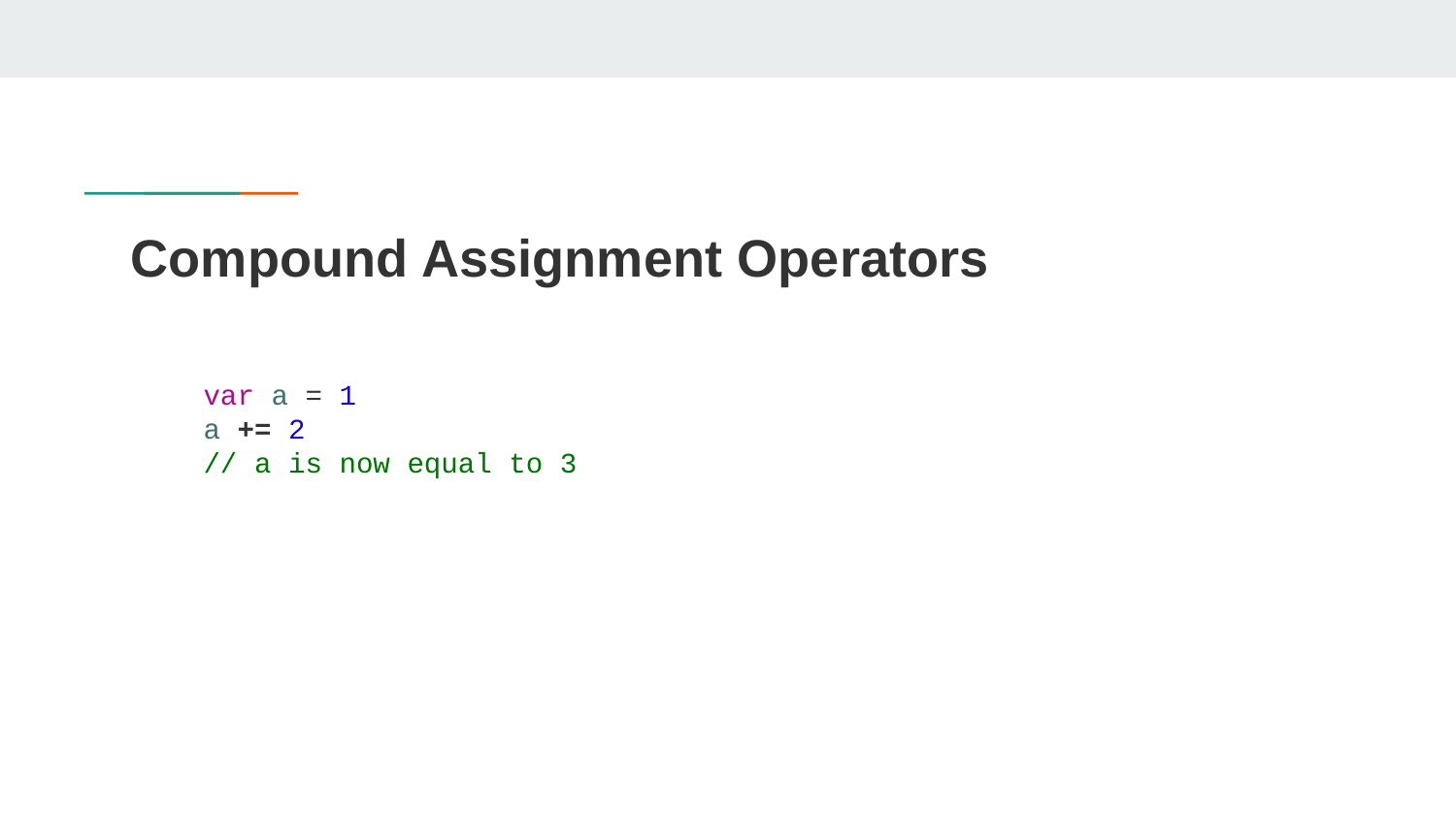

# Compound Assignment Operators

var a = 1
a += 2
// a is now equal to 3